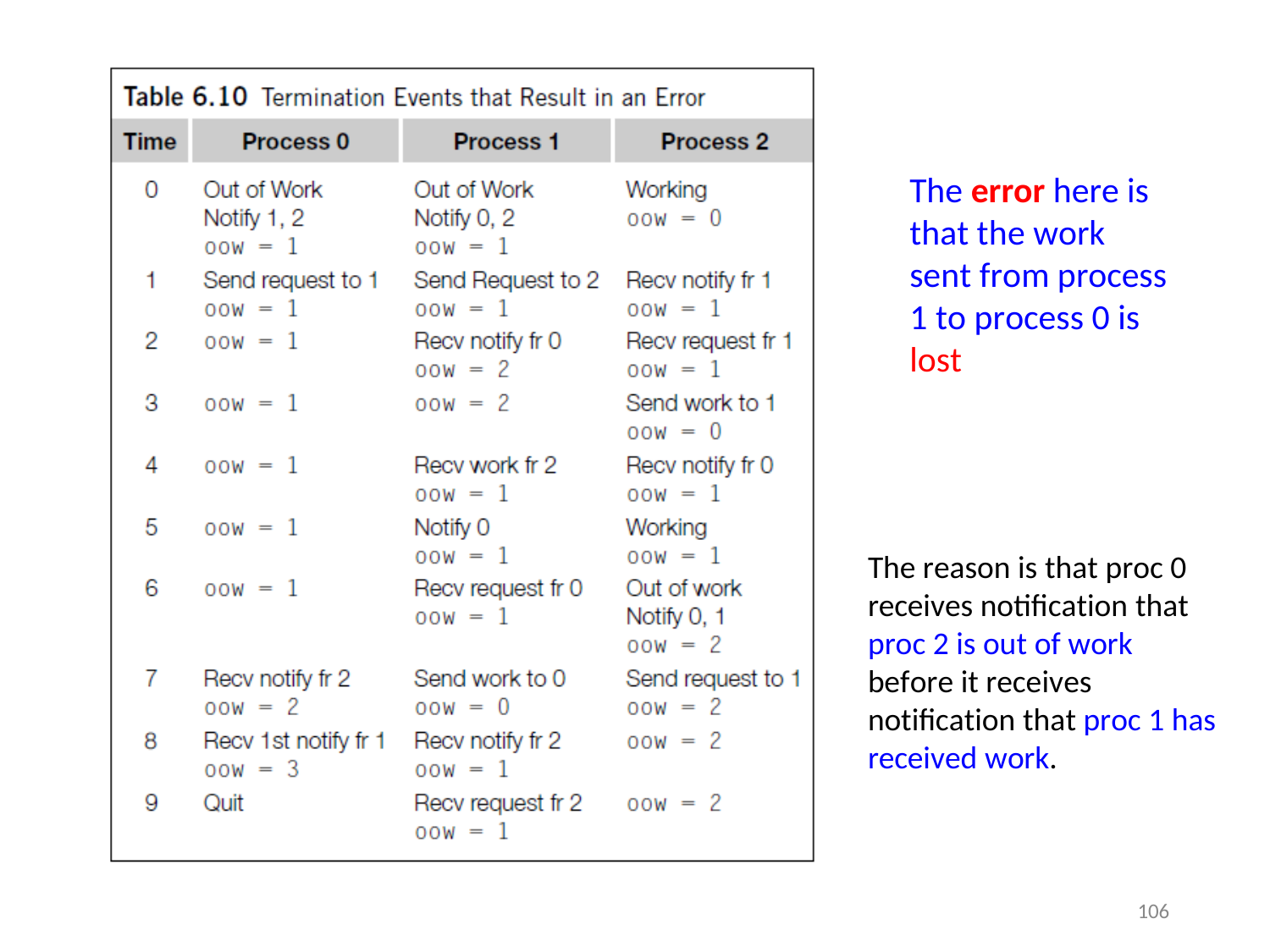

The error here is that the work sent from process 1 to process 0 is lost
The reason is that proc 0 receives notification that proc 2 is out of work before it receives notification that proc 1 has received work.
106